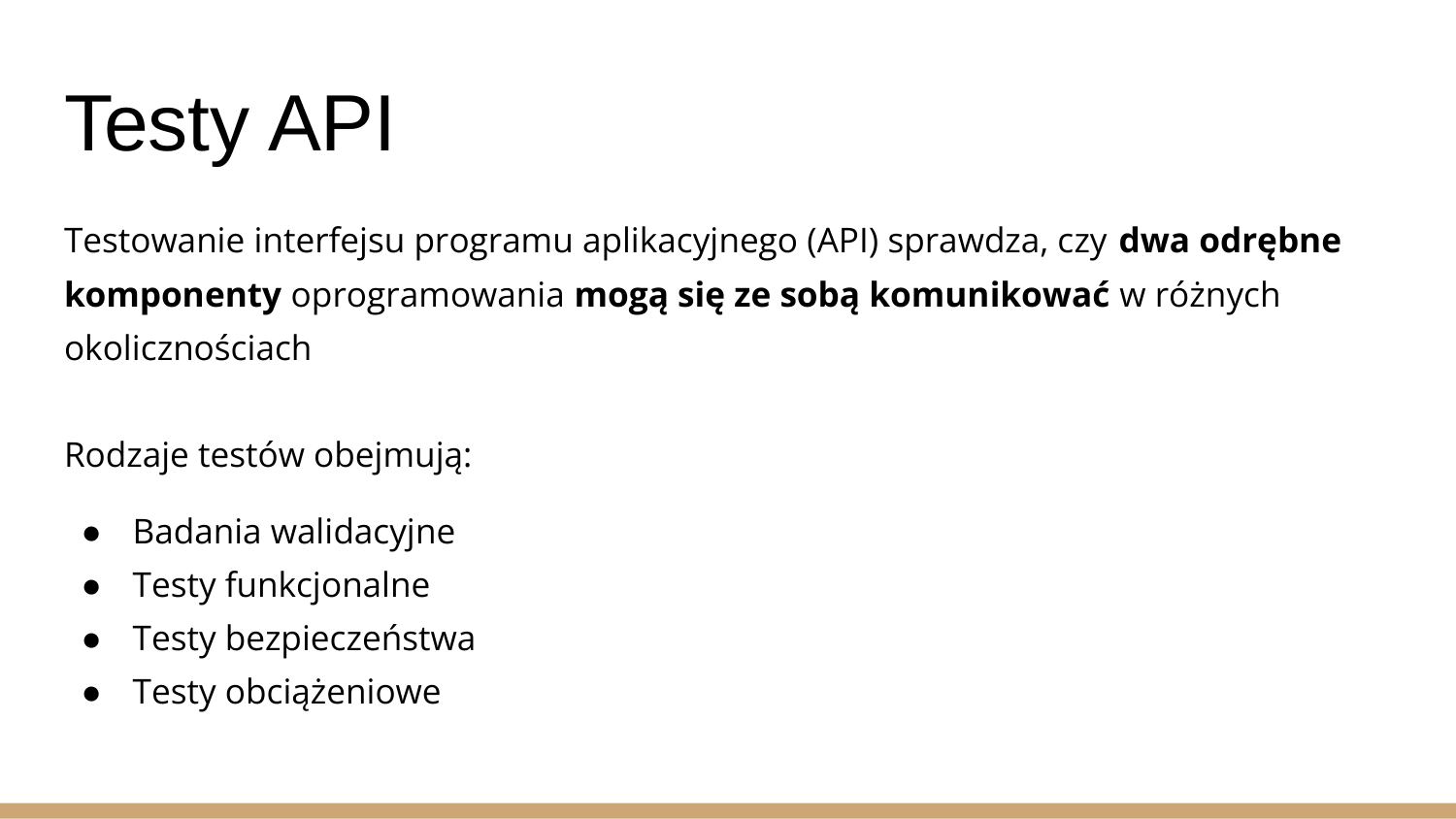

# Testy API
Testowanie interfejsu programu aplikacyjnego (API) sprawdza, czy dwa odrębne komponenty oprogramowania mogą się ze sobą komunikować w różnych okolicznościach
Rodzaje testów obejmują:
Badania walidacyjne
Testy funkcjonalne
Testy bezpieczeństwa
Testy obciążeniowe